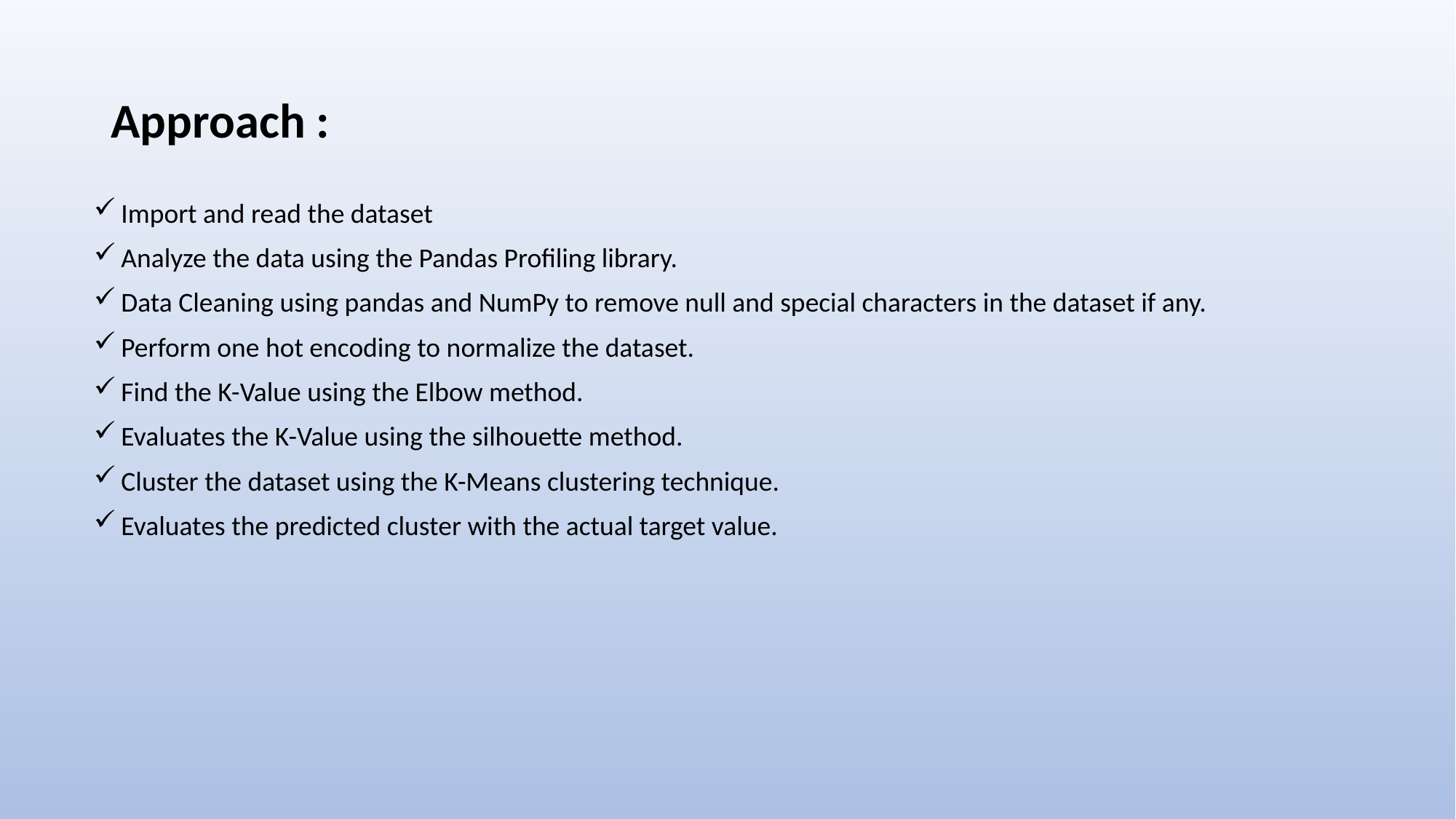

# Approach :
Import and read the dataset
Analyze the data using the Pandas Profiling library.
Data Cleaning using pandas and NumPy to remove null and special characters in the dataset if any.
Perform one hot encoding to normalize the dataset.
Find the K-Value using the Elbow method.
Evaluates the K-Value using the silhouette method.
Cluster the dataset using the K-Means clustering technique.
Evaluates the predicted cluster with the actual target value.